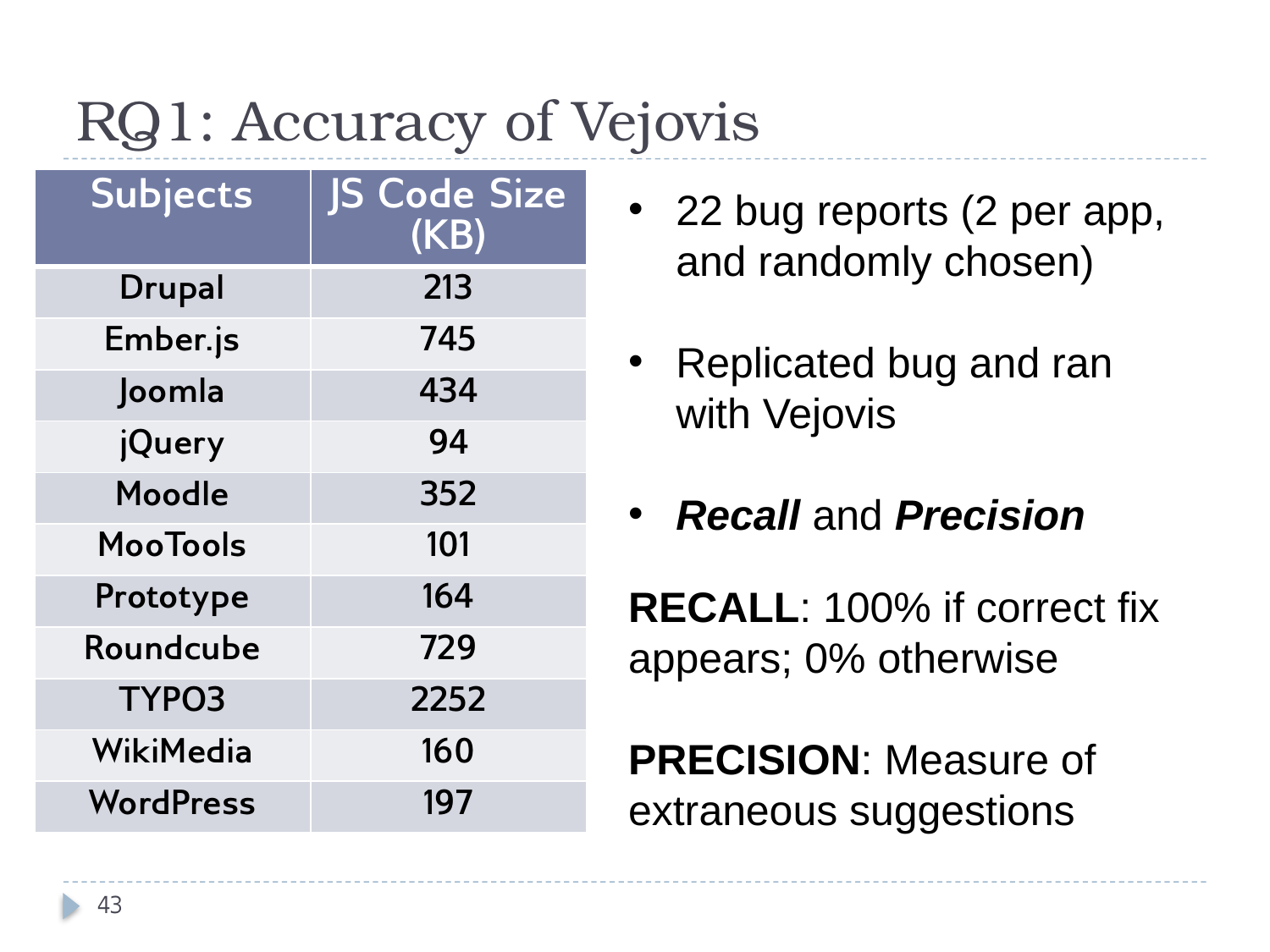

# RQ1: Accuracy of Vejovis
| Subjects | JS Code Size (KB) |
| --- | --- |
| Drupal | 213 |
| Ember.js | 745 |
| Joomla | 434 |
| jQuery | 94 |
| Moodle | 352 |
| MooTools | 101 |
| Prototype | 164 |
| Roundcube | 729 |
| TYPO3 | 2252 |
| WikiMedia | 160 |
| WordPress | 197 |
22 bug reports (2 per app, and randomly chosen)

Replicated bug and ran with Vejovis

Recall and Precision
RECALL: 100% if correct fix appears; 0% otherwise

PRECISION: Measure of extraneous suggestions
43